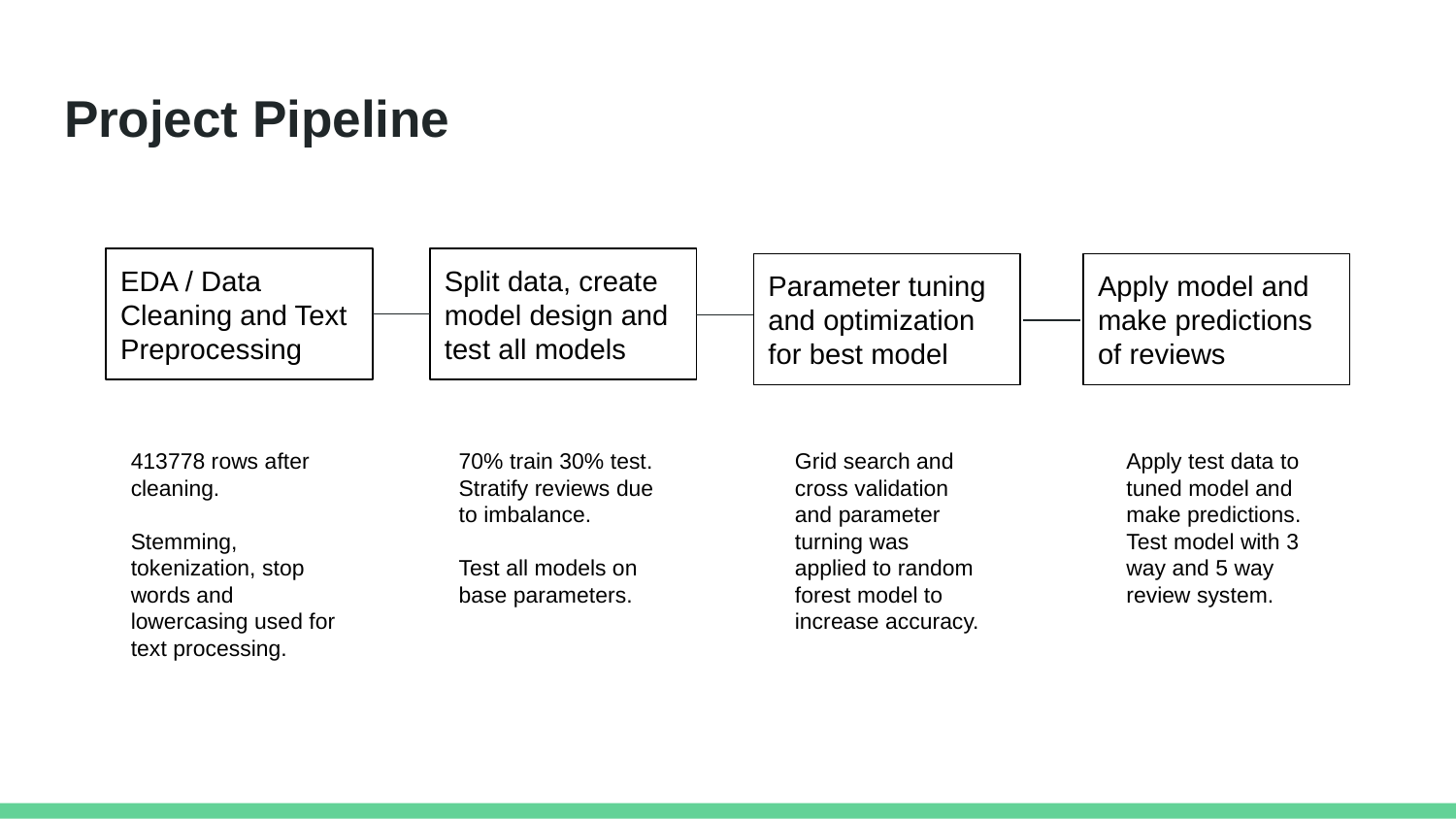

# Project Pipeline
EDA / Data Cleaning and Text Preprocessing
Split data, create model design and test all models
Parameter tuning and optimization for best model
Apply model and make predictions of reviews

413778 rows after cleaning.

Stemming, tokenization, stop words and lowercasing used for text processing.
70% train 30% test. Stratify reviews due to imbalance.

Test all models on base parameters.
Grid search and cross validation and parameter turning was applied to random forest model to increase accuracy.
Apply test data to tuned model and make predictions. Test model with 3 way and 5 way review system.